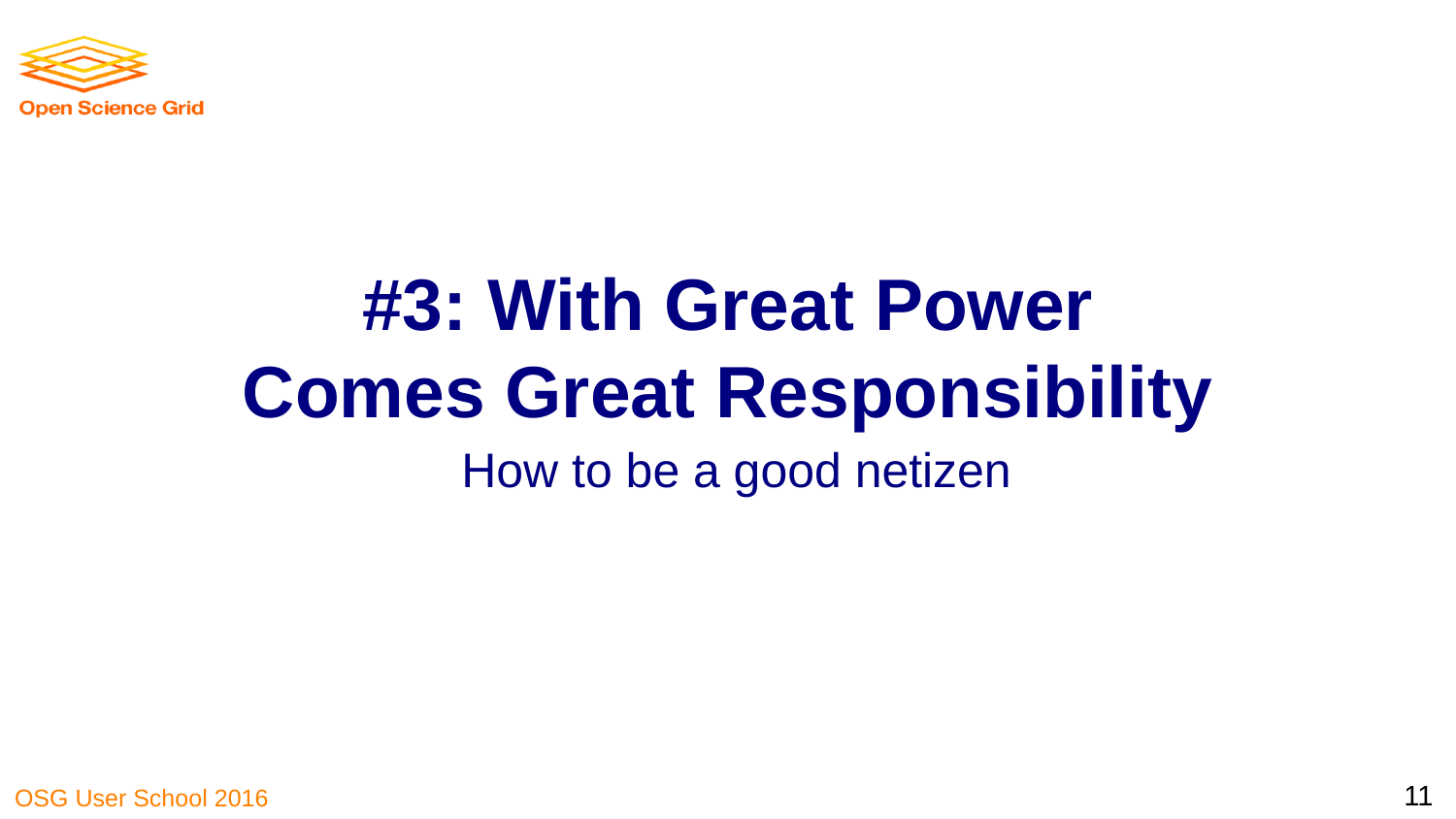

#3: With Great Power Comes Great Responsibility
How to be a good netizen
11